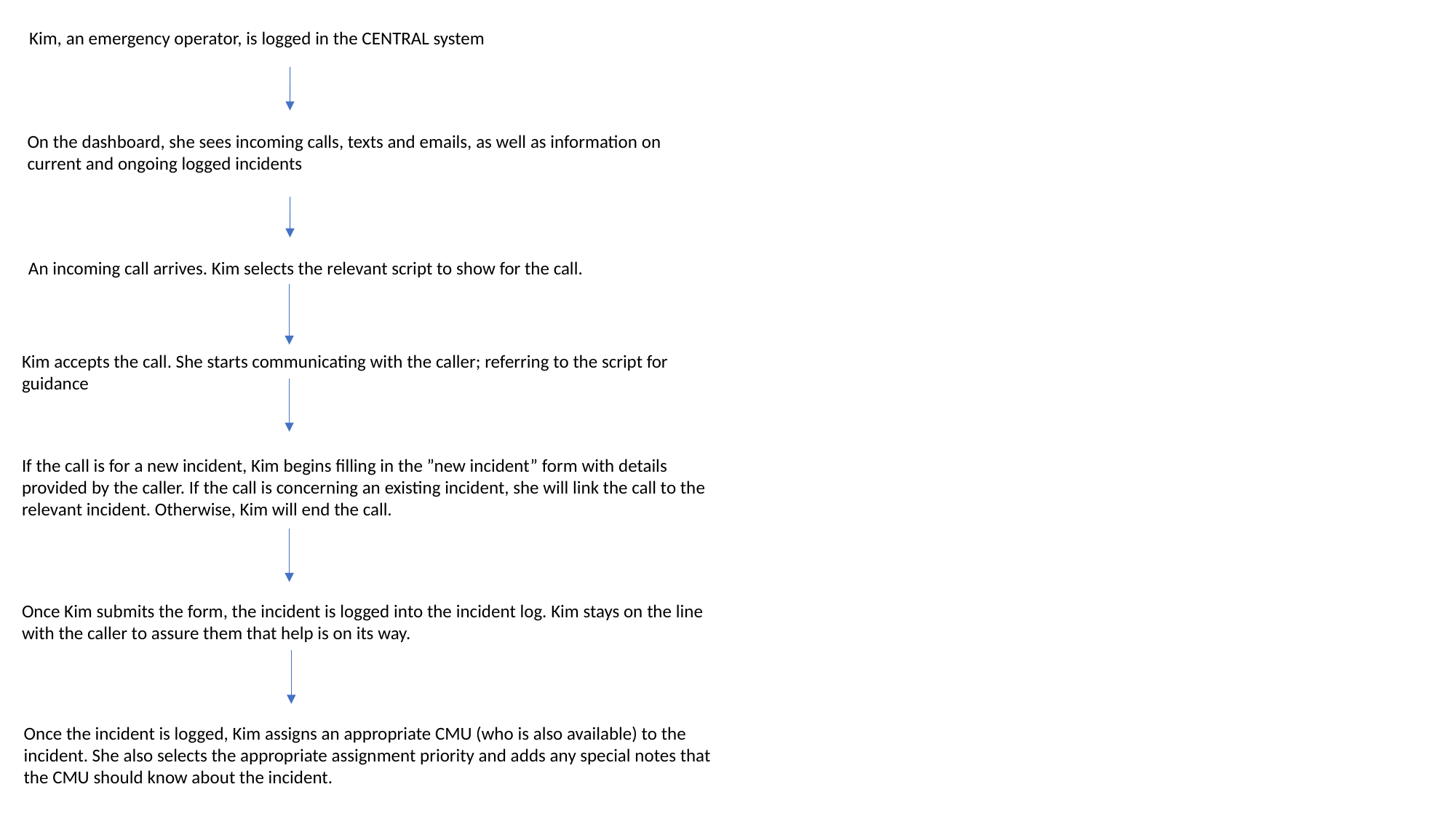

Kim, an emergency operator, is logged in the CENTRAL system

On the dashboard, she sees incoming calls, texts and emails, as well as information on current and ongoing logged incidents
An incoming call arrives. Kim selects the relevant script to show for the call.
Kim accepts the call. She starts communicating with the caller; referring to the script for guidance
If the call is for a new incident, Kim begins filling in the ”new incident” form with details provided by the caller. If the call is concerning an existing incident, she will link the call to the relevant incident. Otherwise, Kim will end the call.
Once Kim submits the form, the incident is logged into the incident log. Kim stays on the line with the caller to assure them that help is on its way.
Once the incident is logged, Kim assigns an appropriate CMU (who is also available) to the incident. She also selects the appropriate assignment priority and adds any special notes that the CMU should know about the incident.